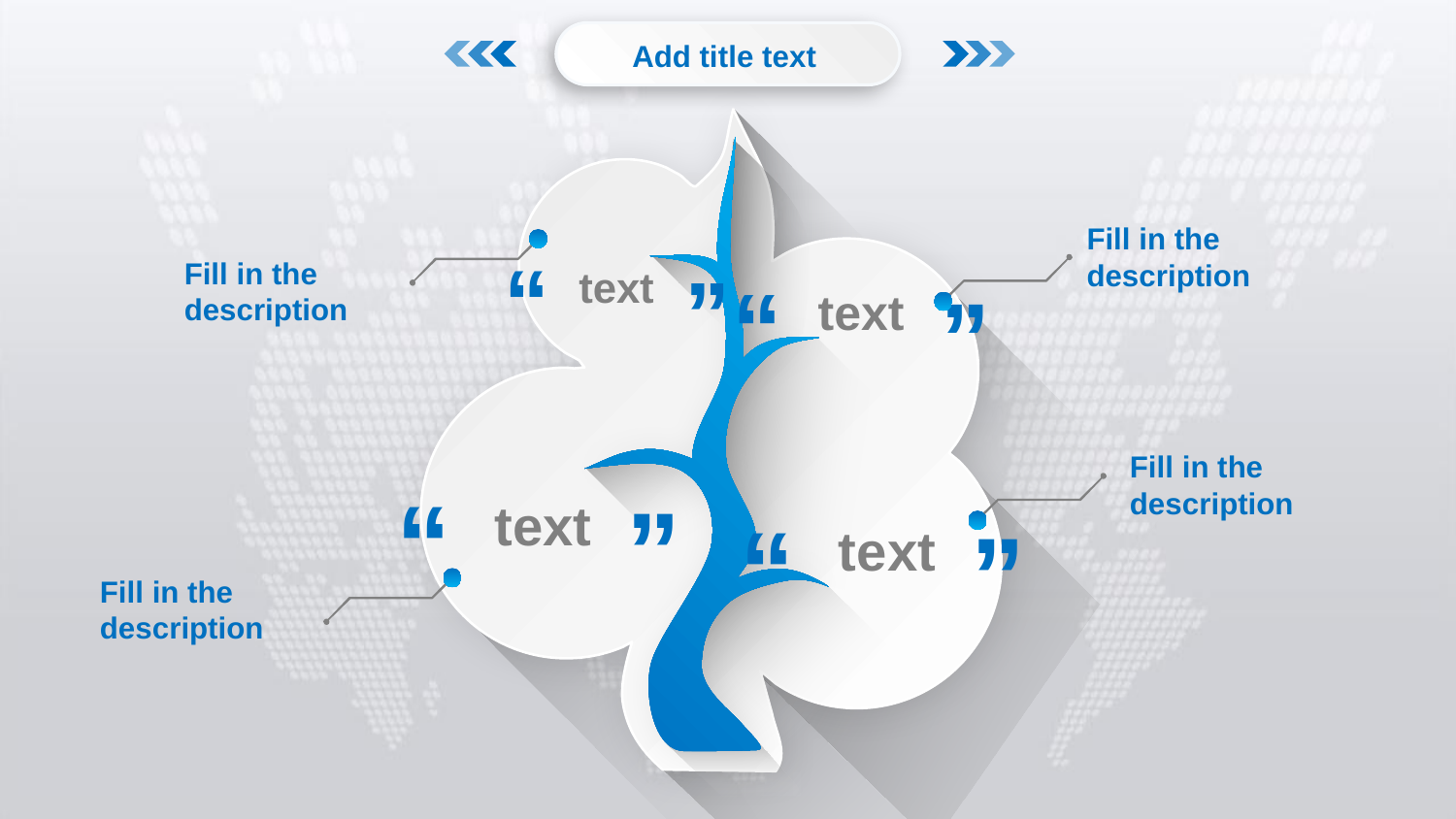

Add title text

Fill in the description
“
“
text

“
“
text
Fill in the description

“
“
text
Fill in the description
“
“
text

Fill in the description